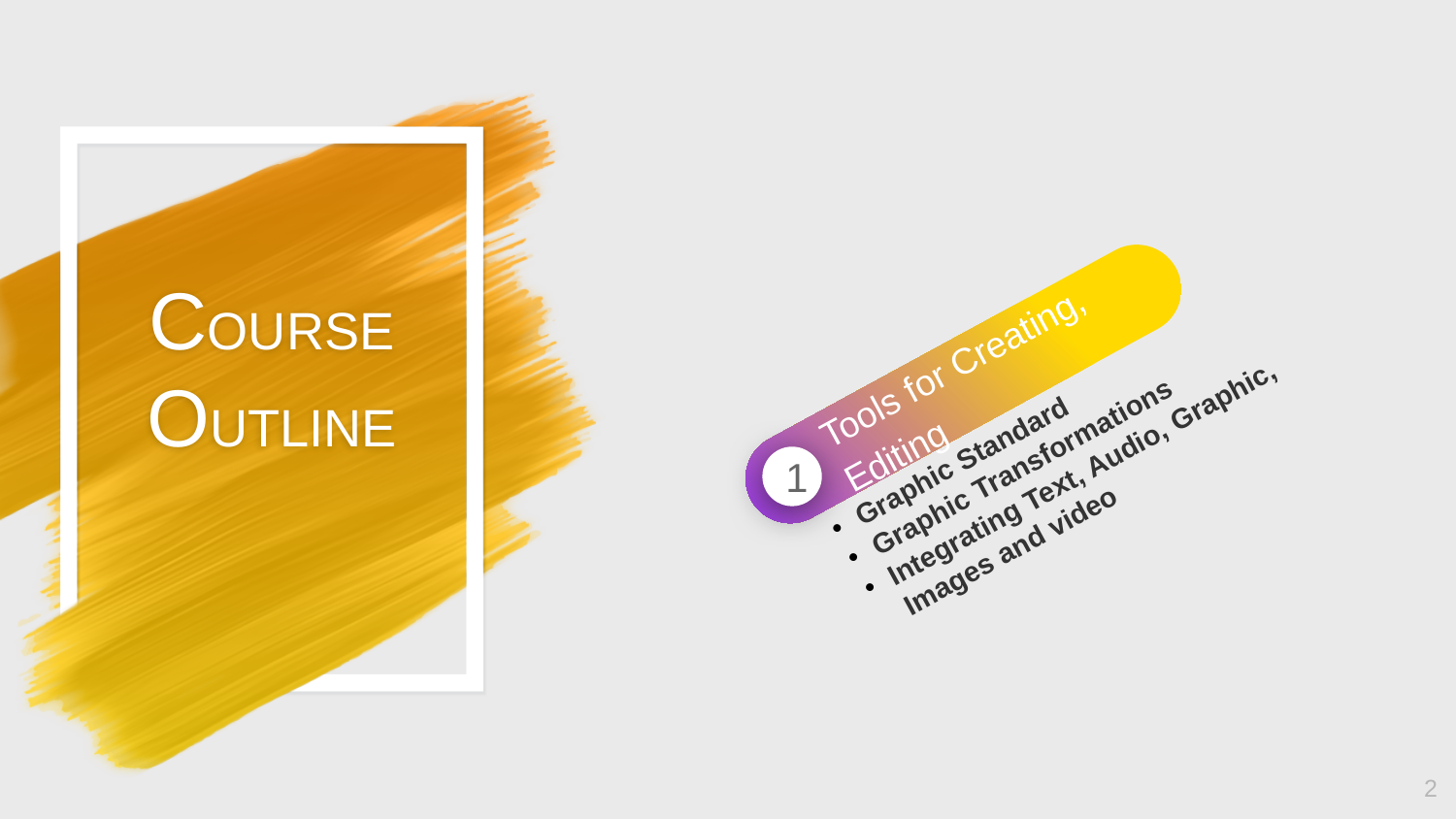

# COURSE OUTLINE

Graphic Standard
Graphic Transformations
Integrating Text, Audio, Graphic, Images and video
Tools for Creating, Editing
1
2